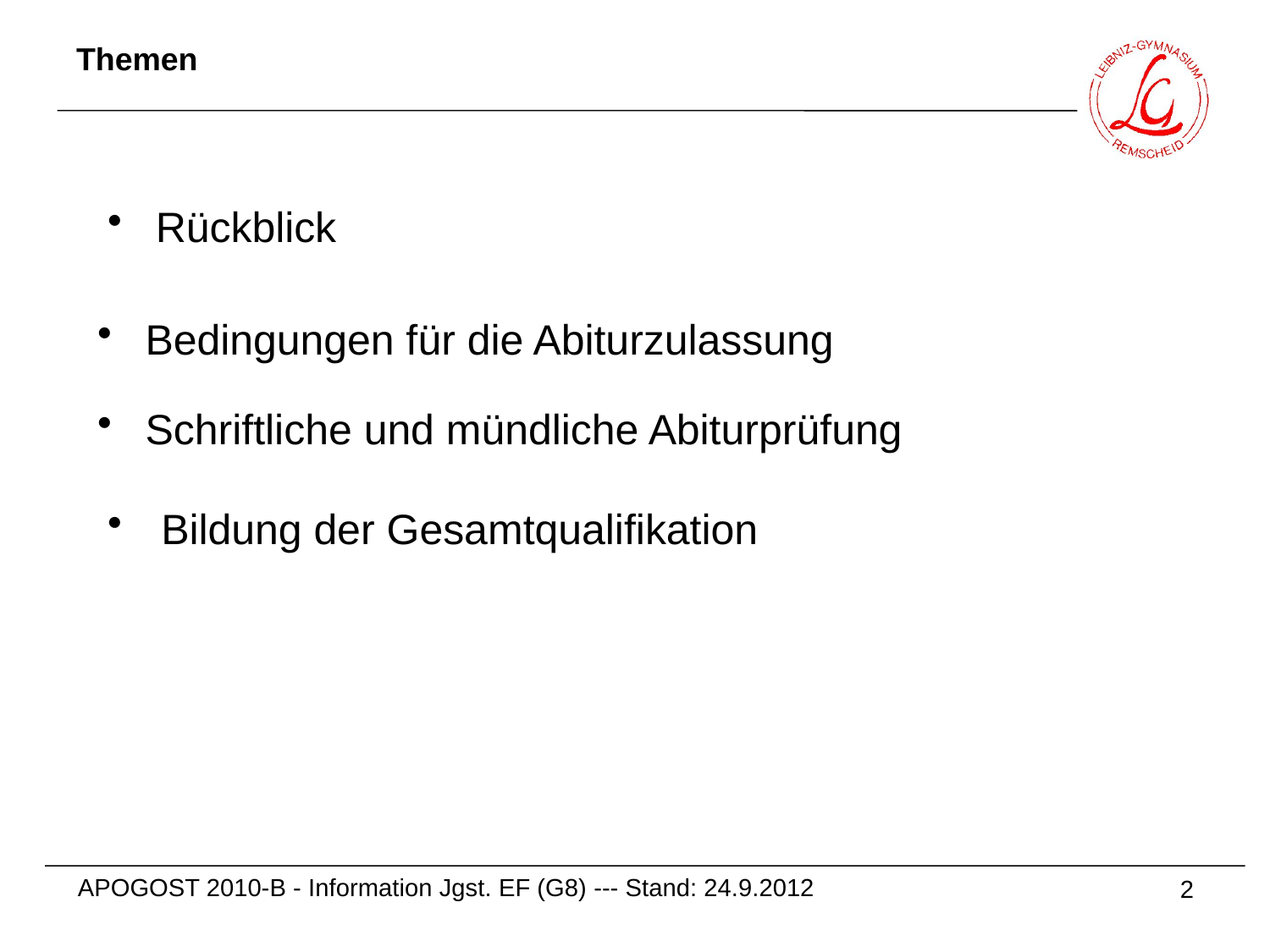

# Themen
Rückblick
Bedingungen für die Abiturzulassung
Schriftliche und mündliche Abiturprüfung
  Bildung der Gesamtqualifikation
APOGOST 2010-B - Information Jgst. EF (G8) --- Stand: 24.9.2012
2